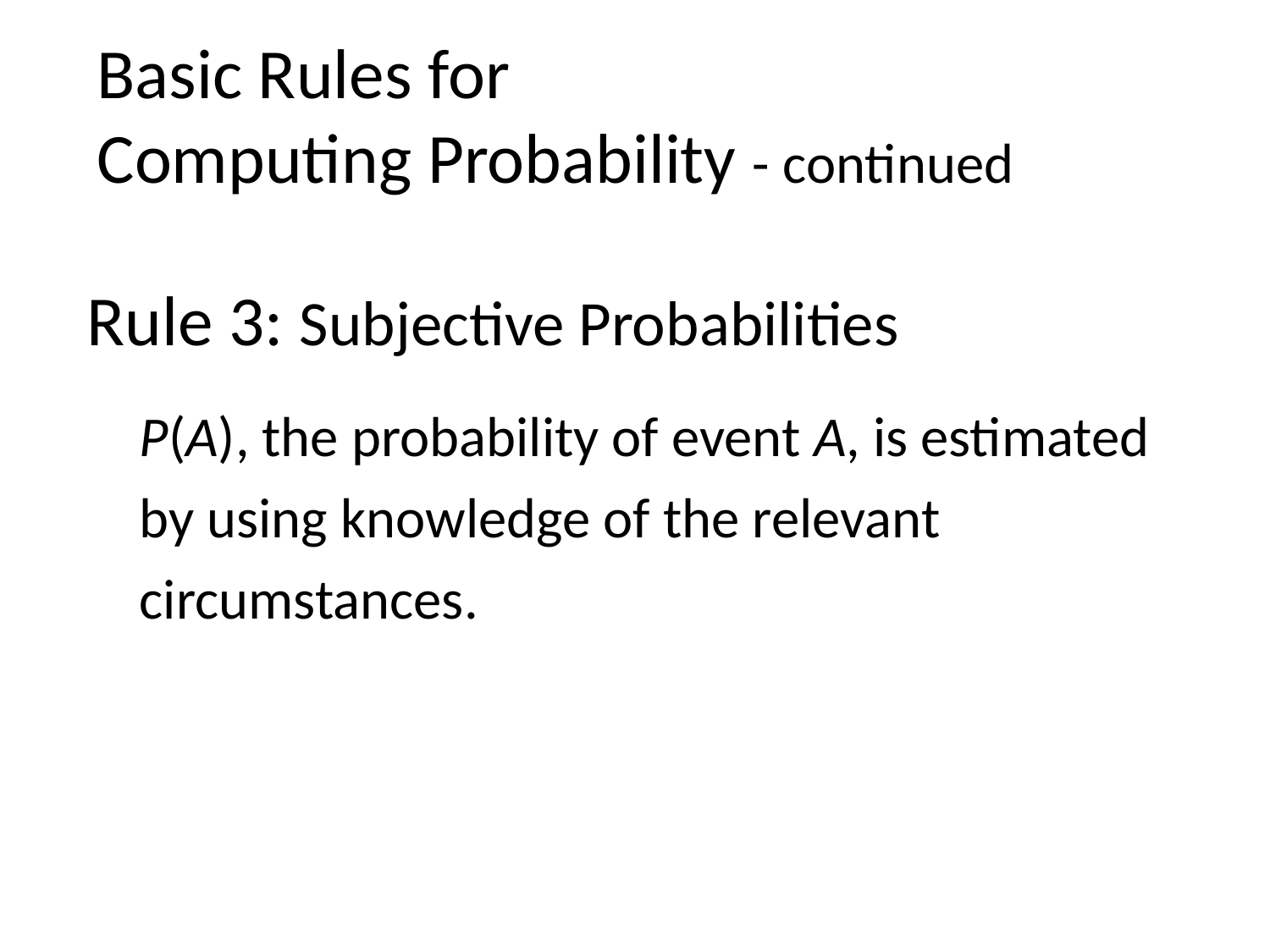

Basic Rules for
Computing Probability - continued

Rule 3: Subjective Probabilities

P(A), the probability of event A, is estimated by using knowledge of the relevant circumstances.